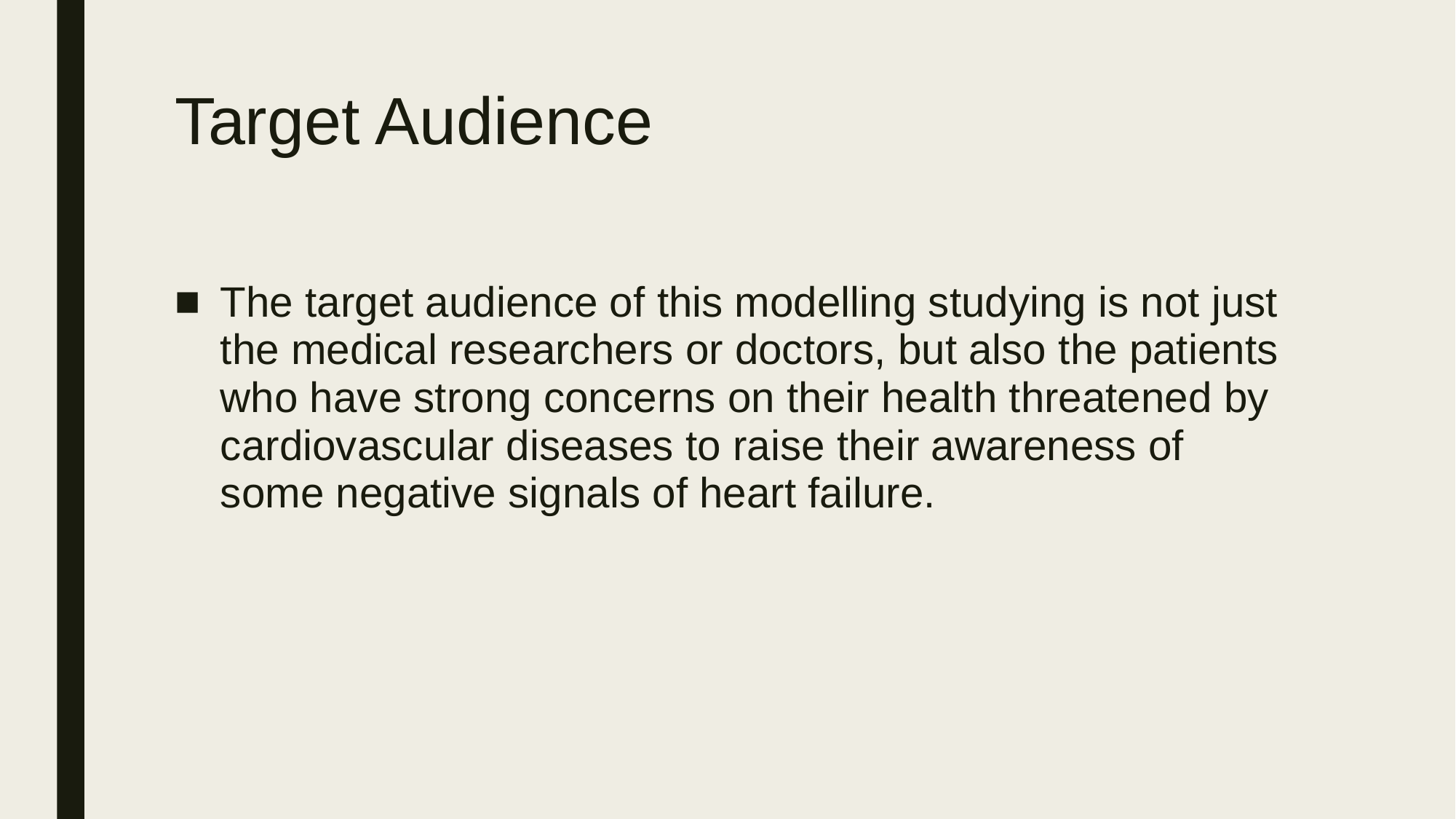

# Target Audience
The target audience of this modelling studying is not just the medical researchers or doctors, but also the patients who have strong concerns on their health threatened by cardiovascular diseases to raise their awareness of some negative signals of heart failure.